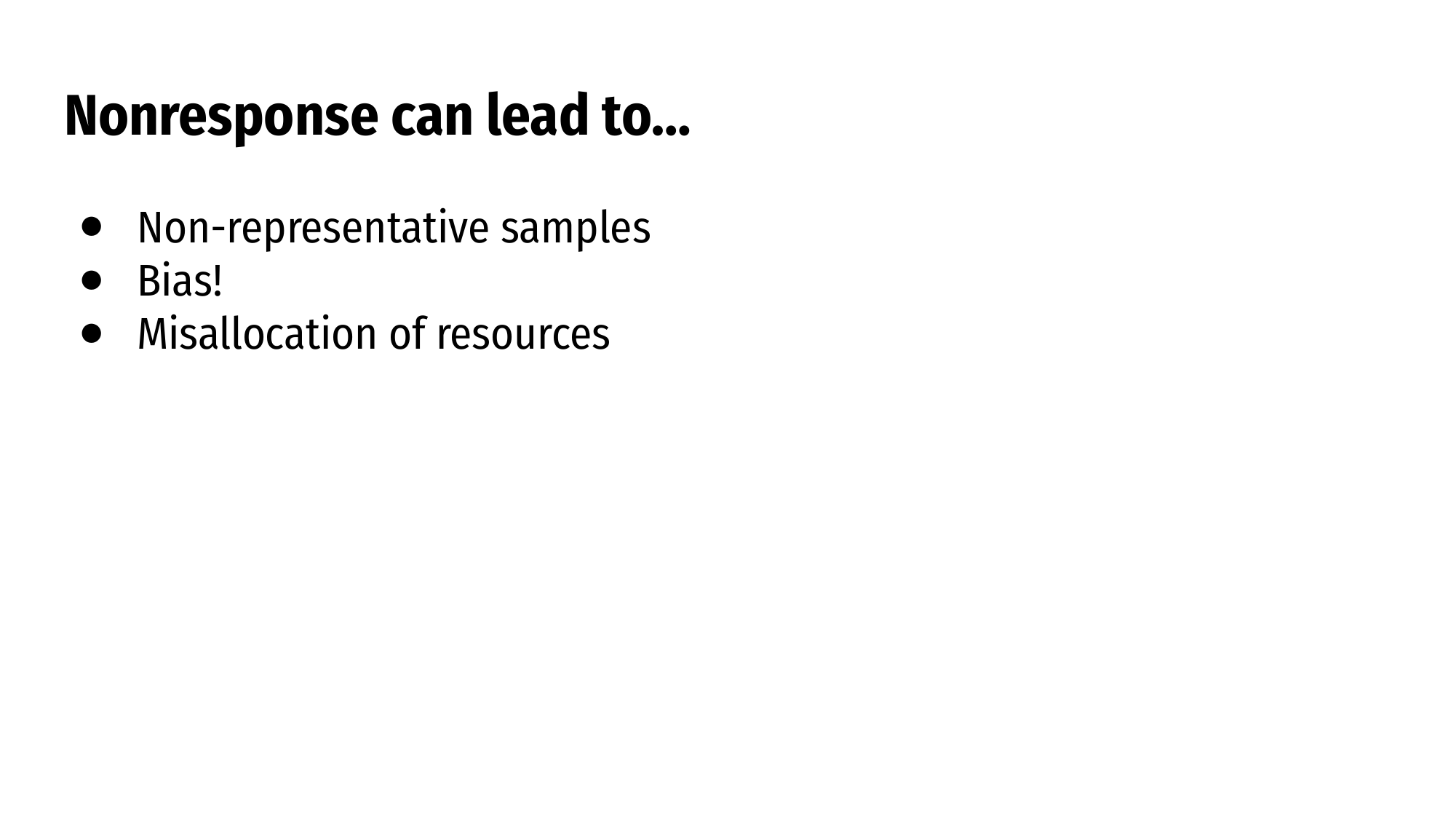

# Nonresponse can lead to…
Non-representative samples
Bias!
Misallocation of resources